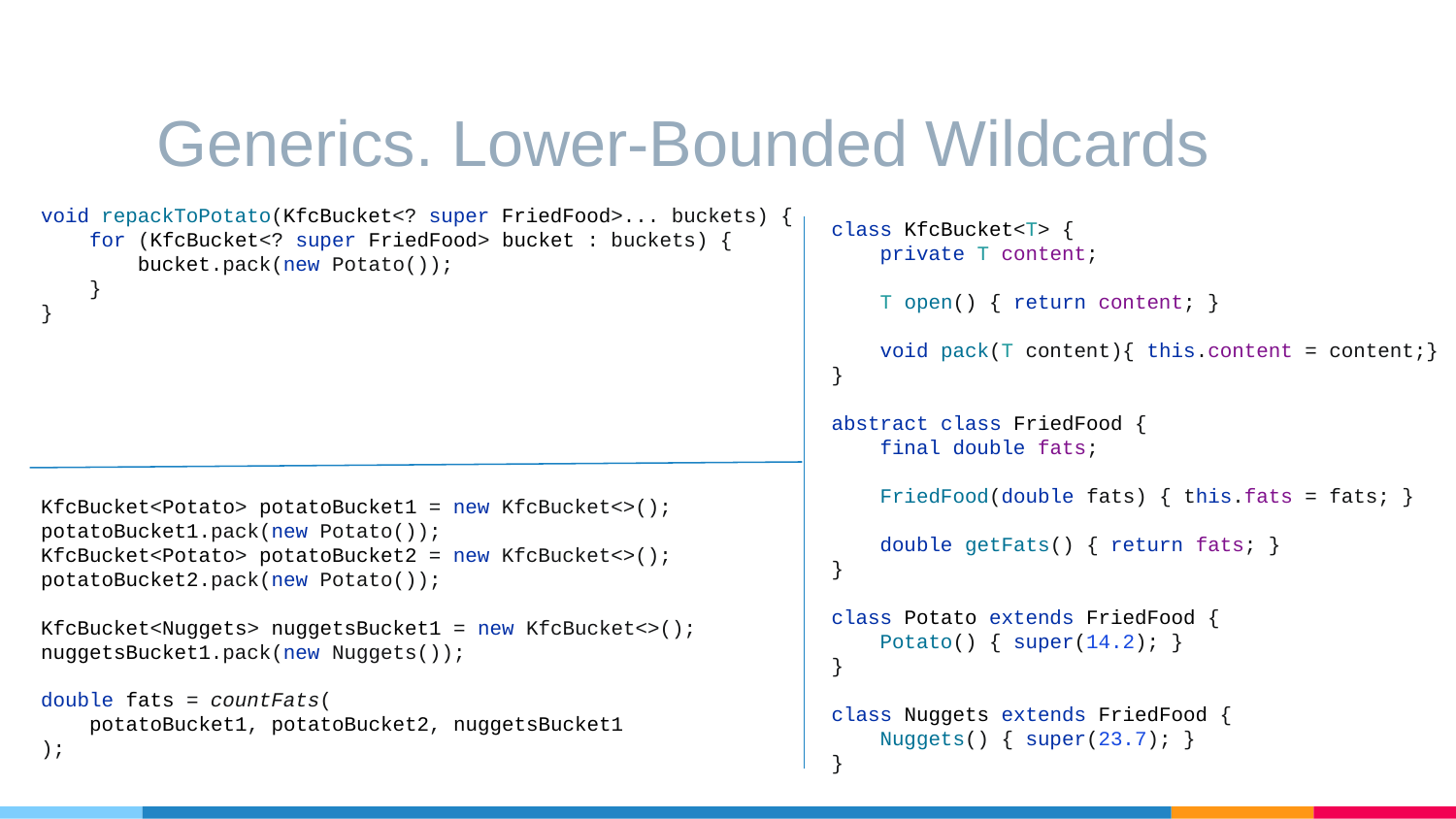

# Generics. Lower-Bounded Wildcards
void repackToPotato(KfcBucket<? super FriedFood>... buckets) {
    for (KfcBucket<? super FriedFood> bucket : buckets) {
        bucket.pack(new Potato());
    }
}

KfcBucket<Potato> potatoBucket1 = new KfcBucket<>();
potatoBucket1.pack(new Potato());
KfcBucket<Potato> potatoBucket2 = new KfcBucket<>();
potatoBucket2.pack(new Potato());
KfcBucket<Nuggets> nuggetsBucket1 = new KfcBucket<>();
nuggetsBucket1.pack(new Nuggets());
double fats = countFats(
    potatoBucket1, potatoBucket2, nuggetsBucket1
);
class KfcBucket<T> {
    private T content;
    T open() { return content; }
    void pack(T content){ this.content = content;}
}

abstract class FriedFood {
    final double fats;
    FriedFood(double fats) { this.fats = fats; }
    double getFats() { return fats; }
}
class Potato extends FriedFood {
    Potato() { super(14.2); }
}
class Nuggets extends FriedFood {
    Nuggets() { super(23.7); }
}